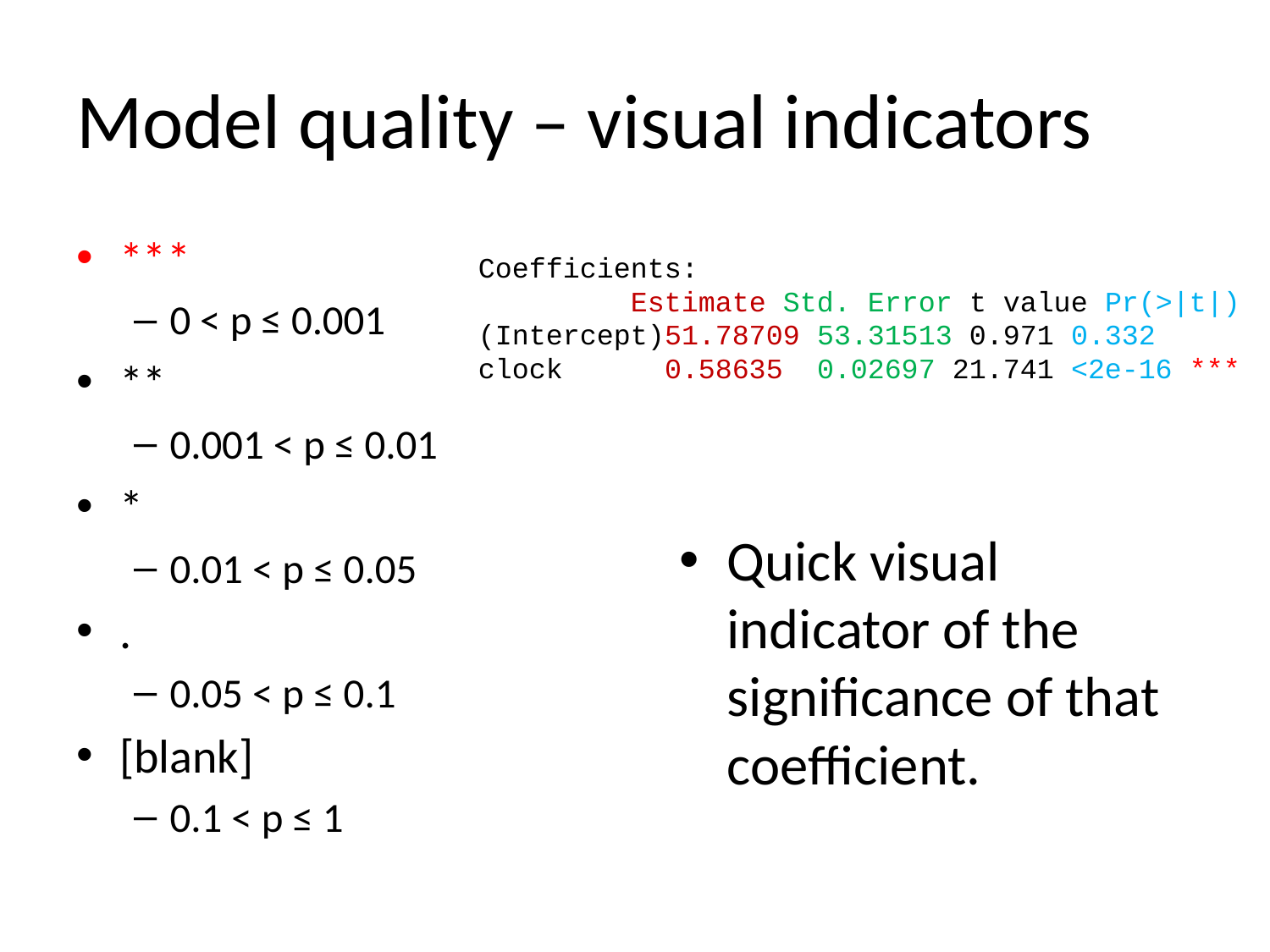

# Model quality – visual indicators
***
0 < p ≤ 0.001
**
0.001 < p ≤ 0.01
*
0.01 < p ≤ 0.05
.
0.05 < p ≤ 0.1
[blank]
0.1 < p ≤ 1

Coefficients:
         Estimate Std. Error t value Pr(>|t|)
(Intercept)51.78709 53.31513 0.971 0.332
clock      0.58635  0.02697 21.741 <2e-16 ***

Quick visual indicator of the significance of that coefficient.